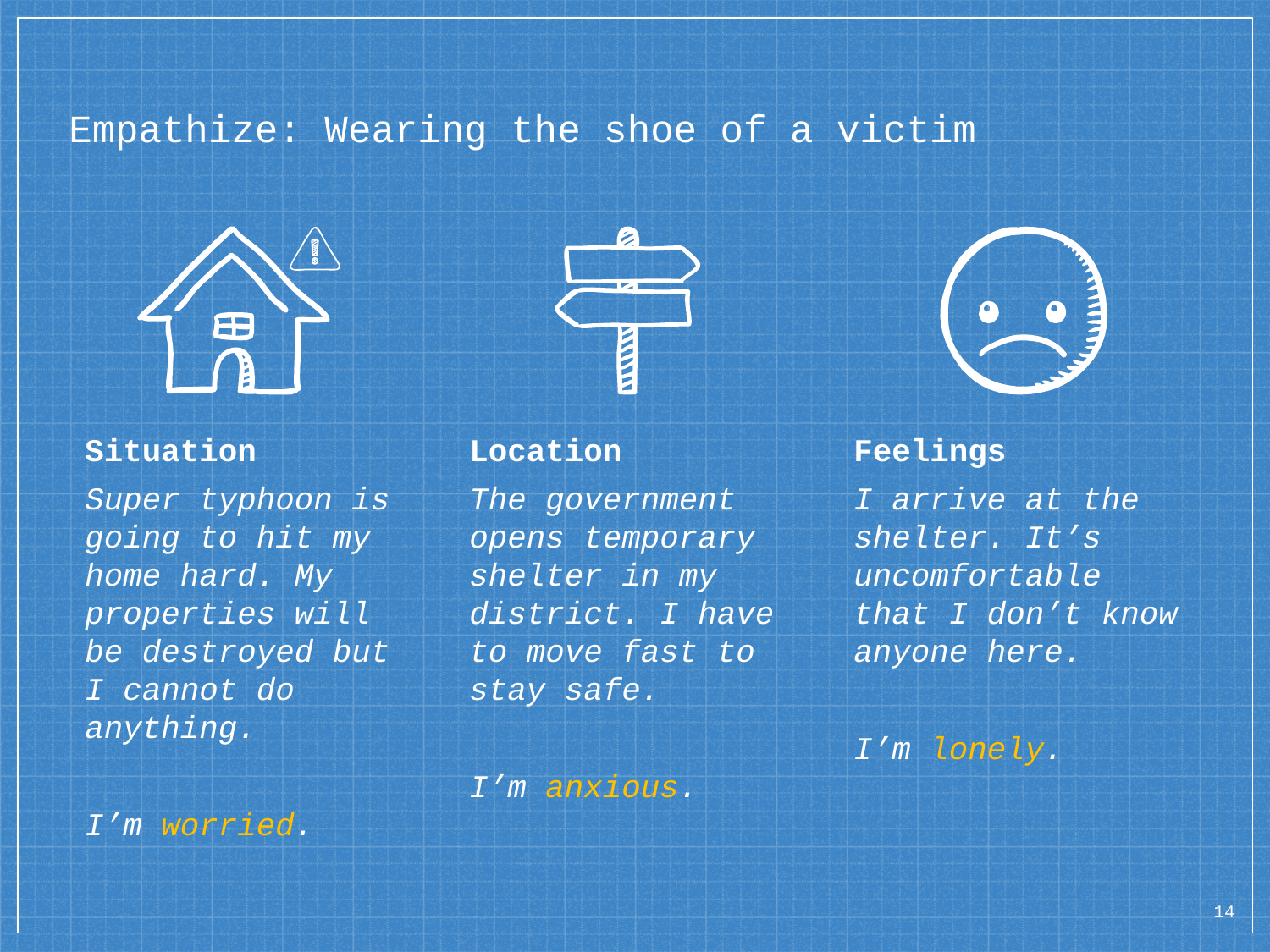

# Empathize: Wearing the shoe of a victim

Situation
Super typhoon is going to hit my home hard. My properties will be destroyed but I cannot do anything.

I’m worried.
Location
The government opens temporary shelter in my district. I have to move fast to stay safe.

I’m anxious.
Feelings
I arrive at the shelter. It’s uncomfortable that I don’t know anyone here.

I’m lonely.
14